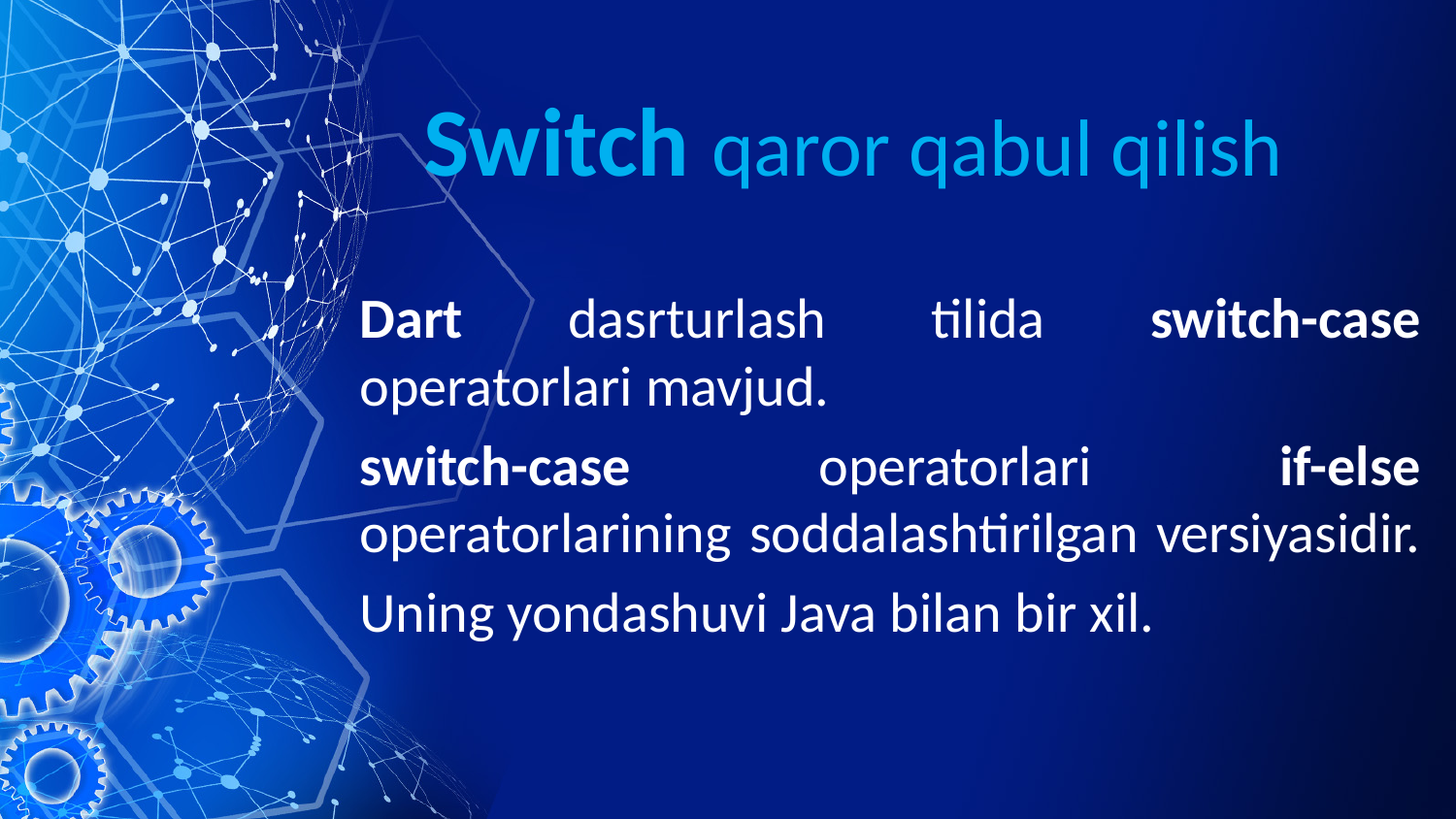

# Switch qaror qabul qilish
Dart dasrturlash tilida switch-case operatorlari mavjud.
switch-case operatorlari if-else operatorlarining soddalashtirilgan versiyasidir.
Uning yondashuvi Java bilan bir xil.